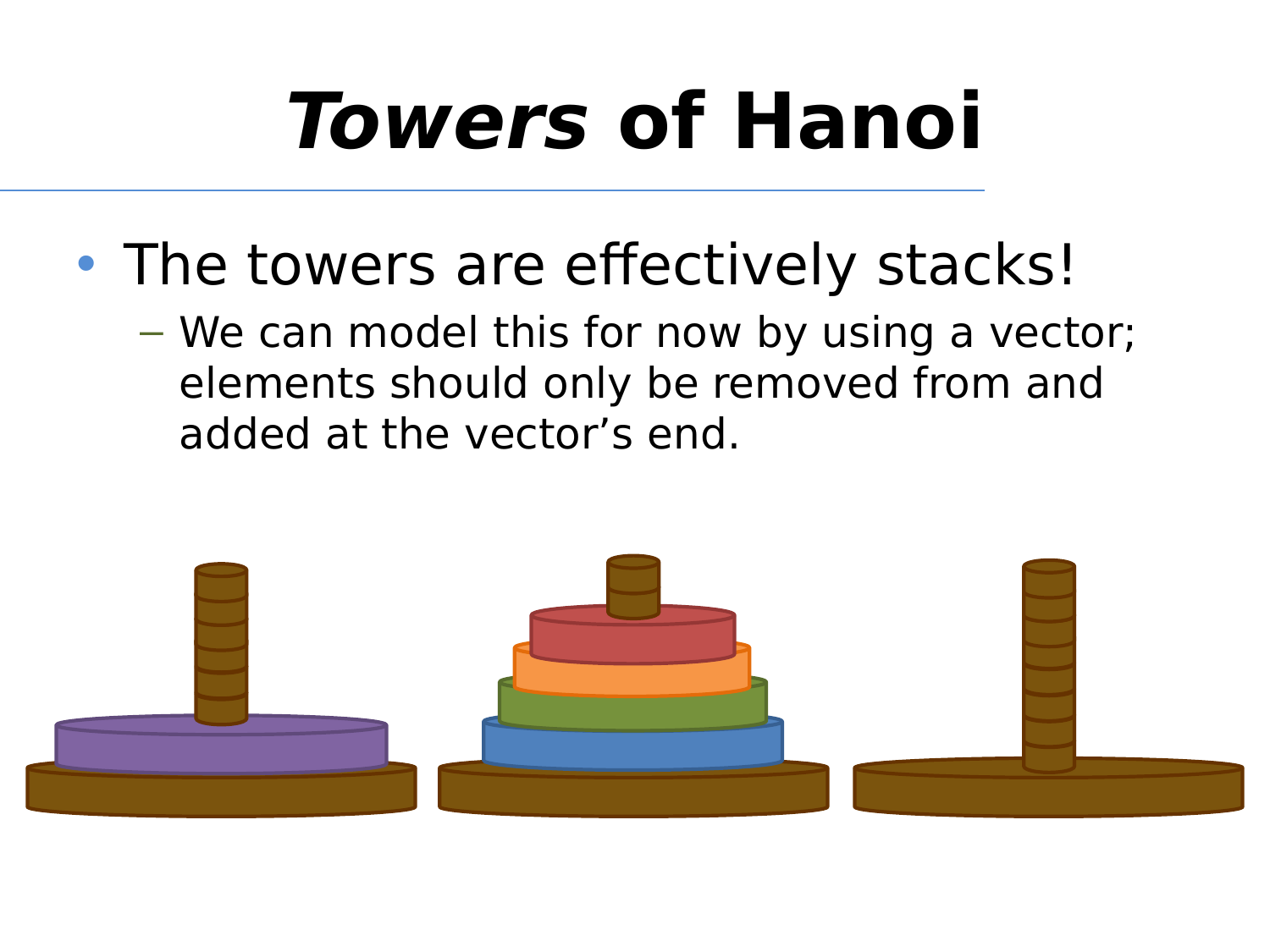

# Towers of Hanoi
The towers are effectively stacks!
We can model this for now by using a vector; elements should only be removed from and added at the vector’s end.